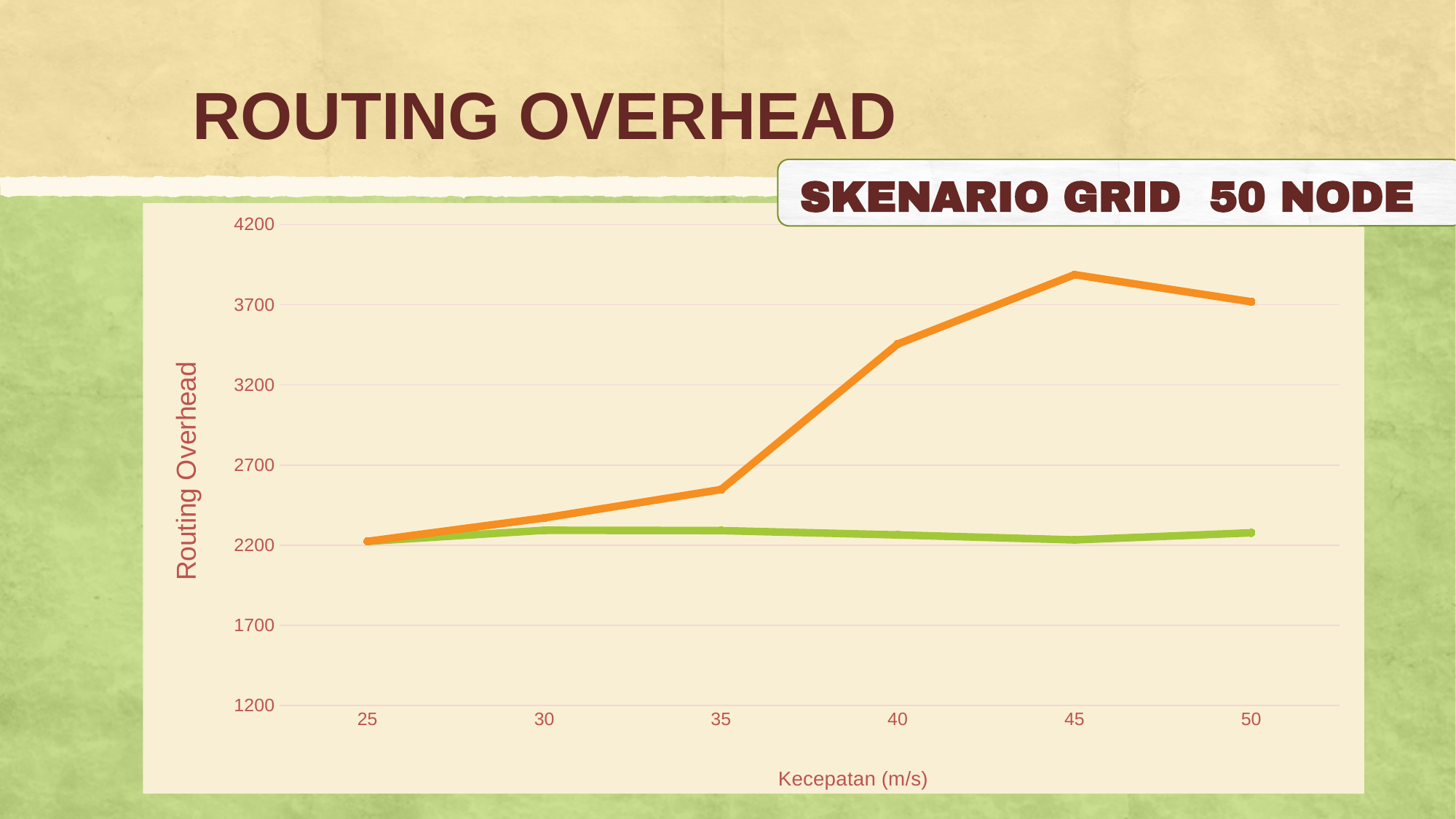

# ROUTING OVERHEAD

SKENARIO GRID  50 NODE

### Chart

| Category | DSDV Original | DSDV Modifikasi |
|---|---|---|
| 25 | 2224.0 | 2224.0 |
| 30 | 2293.0 | 2370.0 |
| 35 | 2291.0 | 2547.0 |
| 40 | 2264.0 | 3455.0 |
| 45 | 2233.0 | 3887.0 |
| 50 | 2277.0 | 3718.0 |